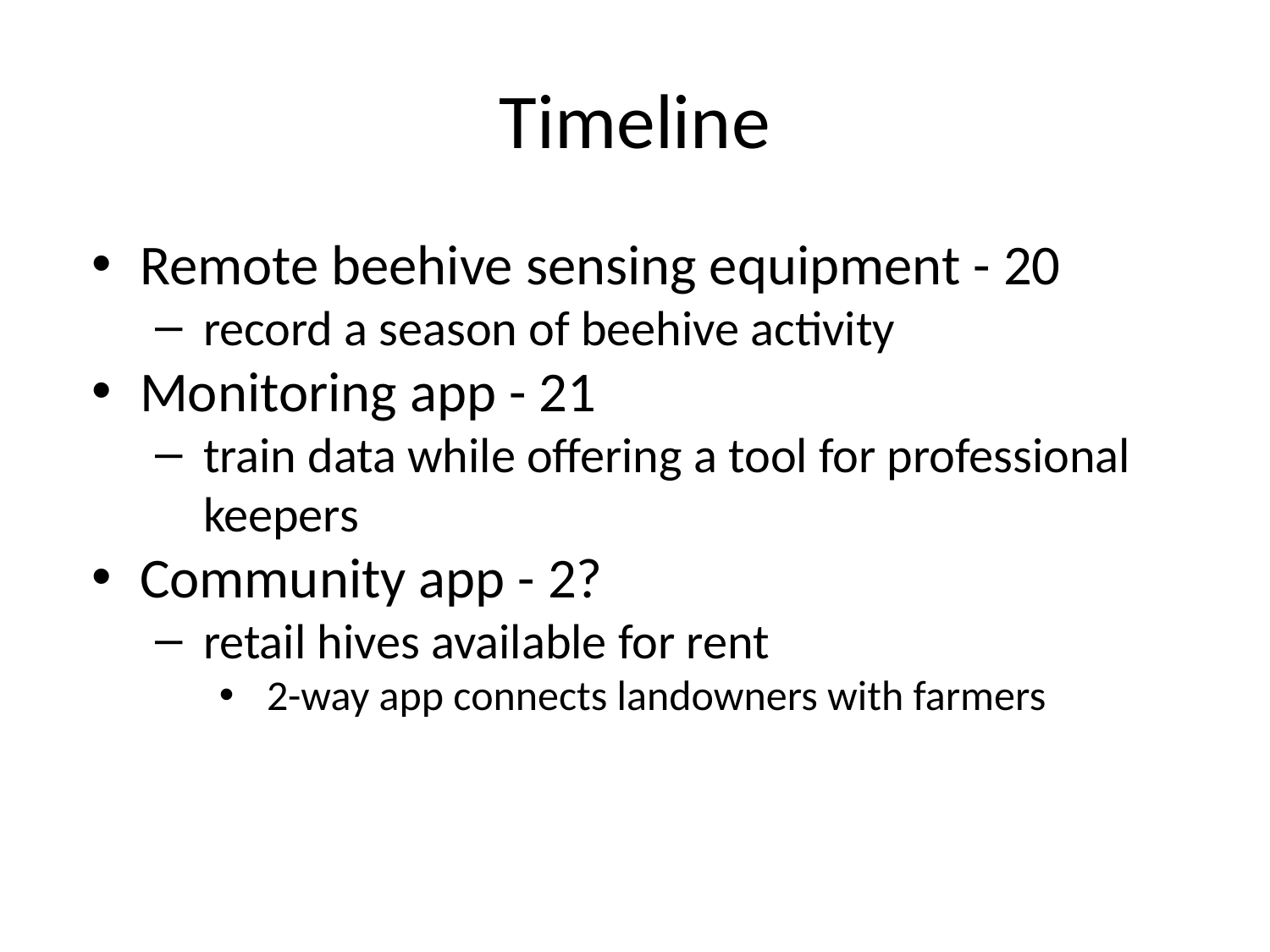

# Timeline
Remote beehive sensing equipment - 20
record a season of beehive activity
Monitoring app - 21
train data while offering a tool for professional keepers
Community app - 2?
retail hives available for rent
2-way app connects landowners with farmers